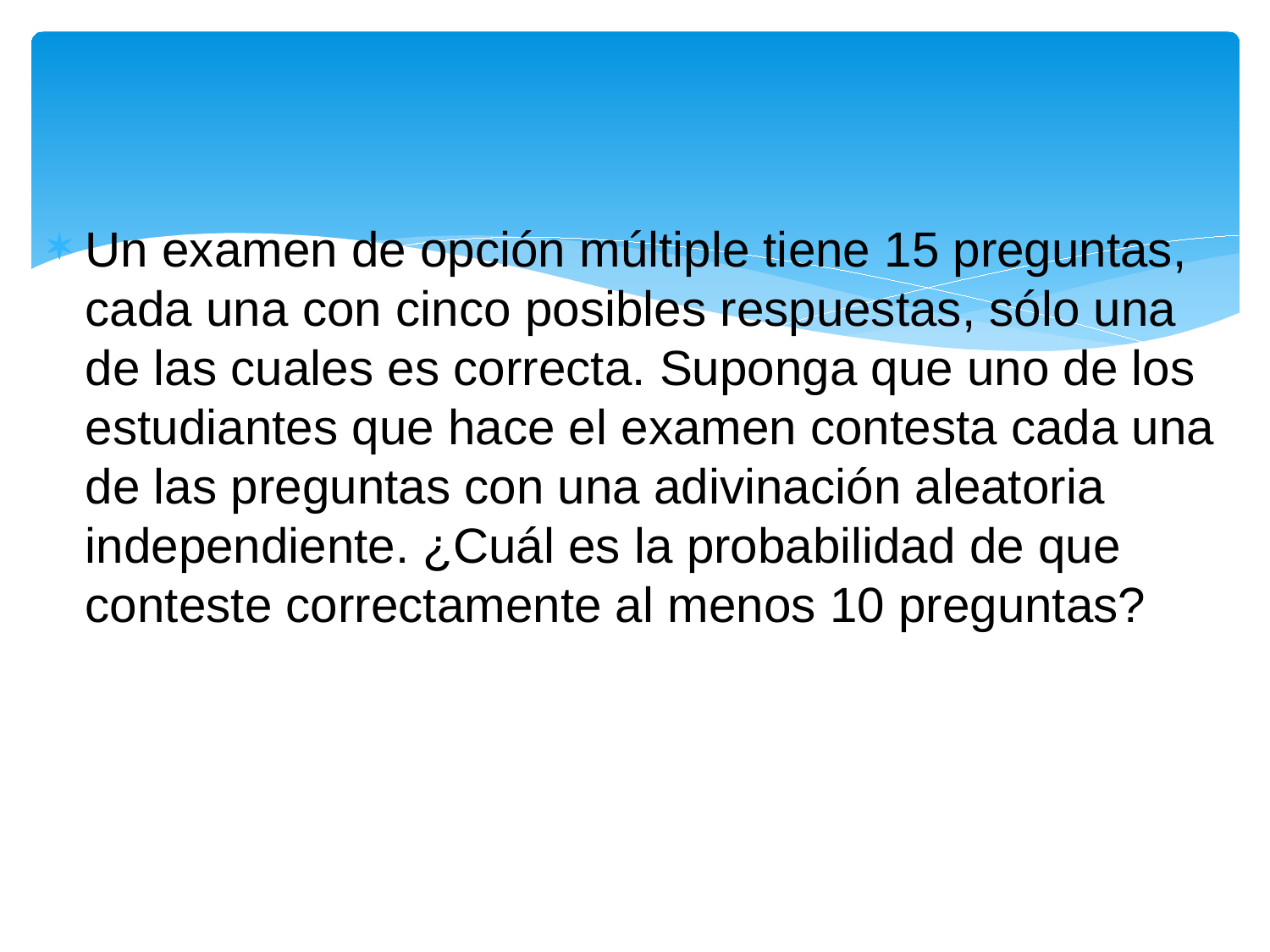

Un examen de opción múltiple tiene 15 preguntas, cada una con cinco posibles respuestas, sólo una de las cuales es correcta. Suponga que uno de los estudiantes que hace el examen contesta cada una de las preguntas con una adivinación aleatoria independiente. ¿Cuál es la probabilidad de que conteste correctamente al menos 10 preguntas?